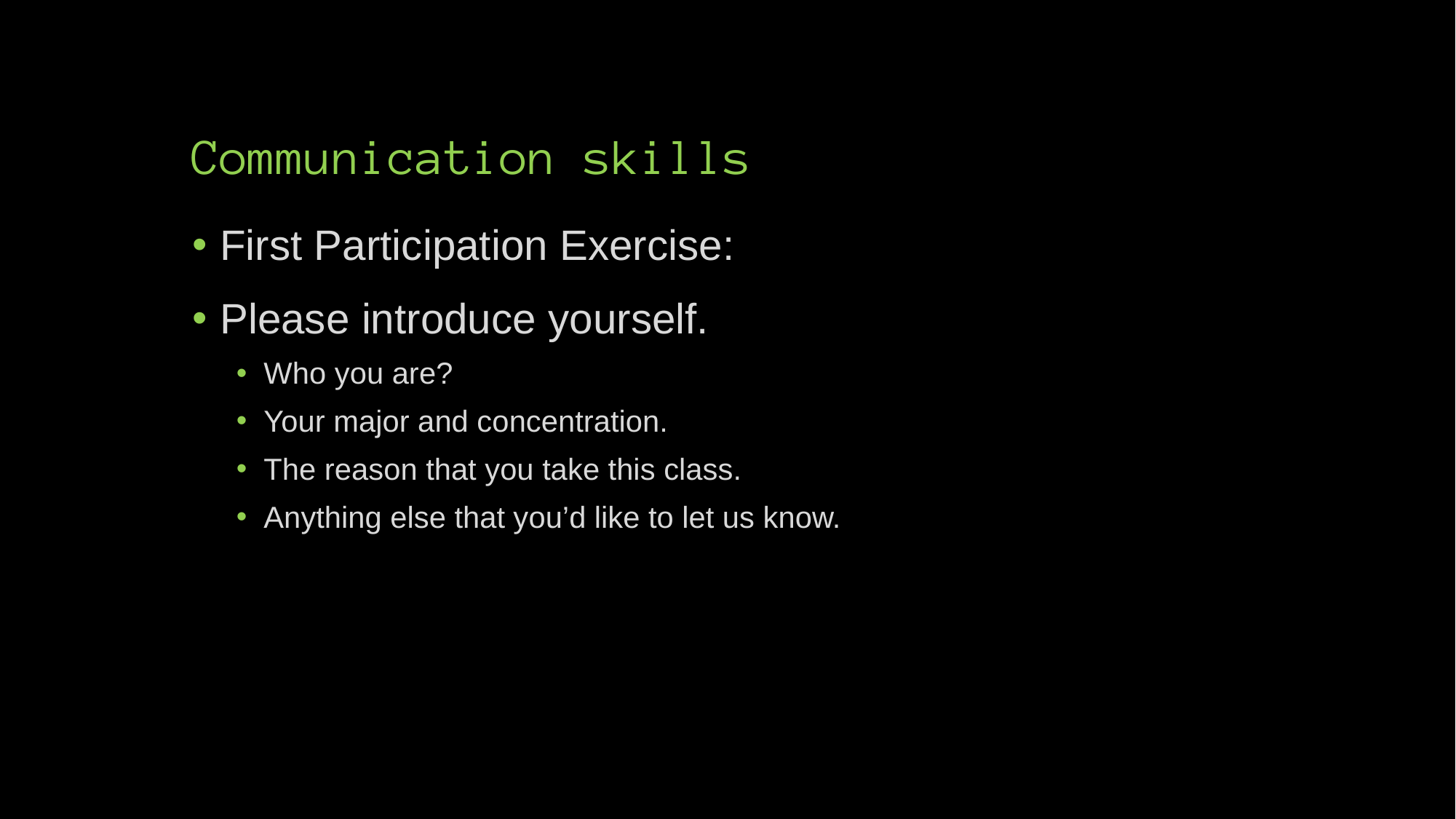

# Communication skills
First Participation Exercise:
Please introduce yourself.
Who you are?
Your major and concentration.
The reason that you take this class.
Anything else that you’d like to let us know.